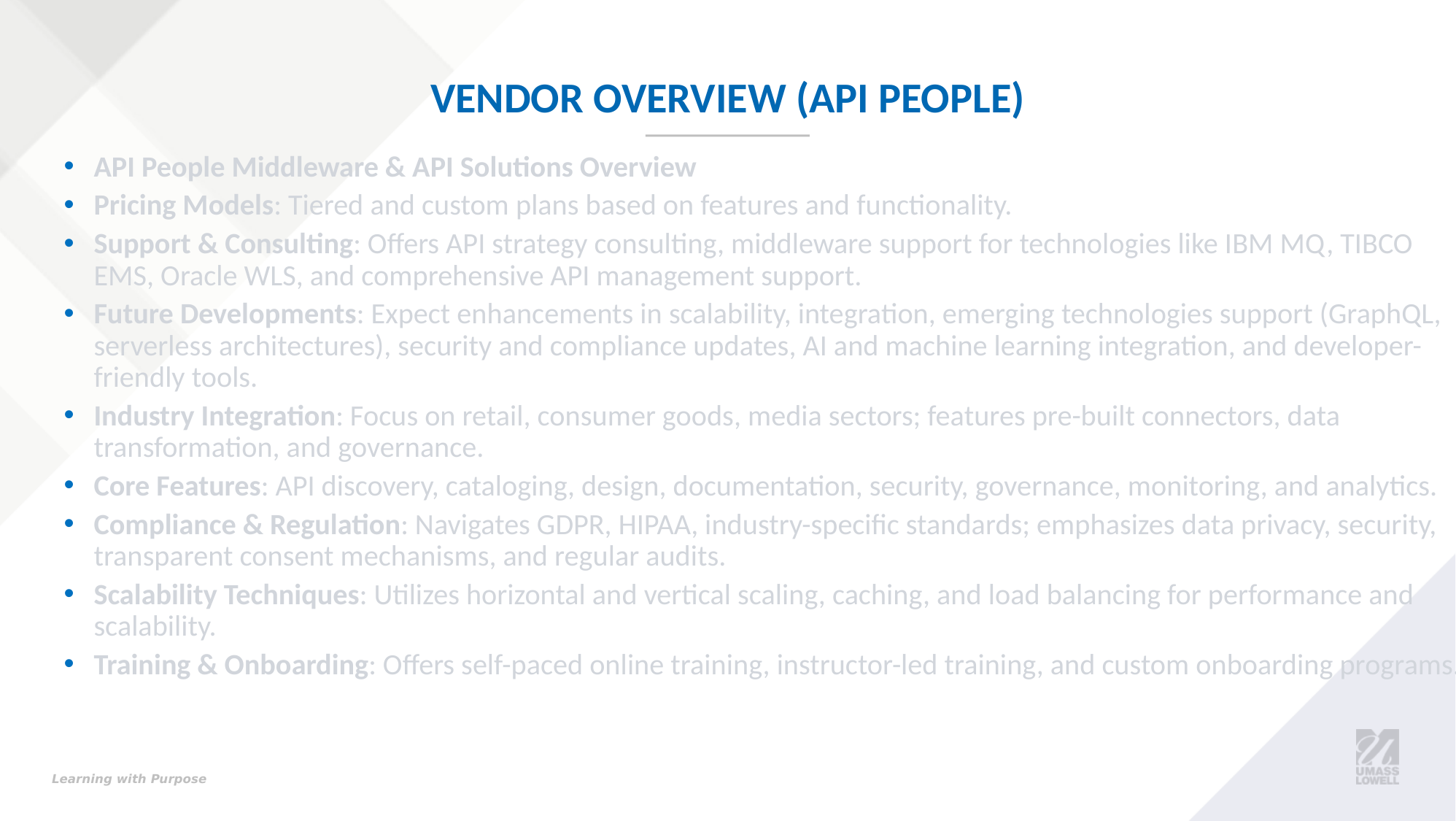

# Vendor Overview (API People)

API People Middleware & API Solutions Overview
Pricing Models: Tiered and custom plans based on features and functionality.
Support & Consulting: Offers API strategy consulting, middleware support for technologies like IBM MQ, TIBCO EMS, Oracle WLS, and comprehensive API management support.
Future Developments: Expect enhancements in scalability, integration, emerging technologies support (GraphQL, serverless architectures), security and compliance updates, AI and machine learning integration, and developer-friendly tools.
Industry Integration: Focus on retail, consumer goods, media sectors; features pre-built connectors, data transformation, and governance.
Core Features: API discovery, cataloging, design, documentation, security, governance, monitoring, and analytics.
Compliance & Regulation: Navigates GDPR, HIPAA, industry-specific standards; emphasizes data privacy, security, transparent consent mechanisms, and regular audits.
Scalability Techniques: Utilizes horizontal and vertical scaling, caching, and load balancing for performance and scalability.
Training & Onboarding: Offers self-paced online training, instructor-led training, and custom onboarding programs.